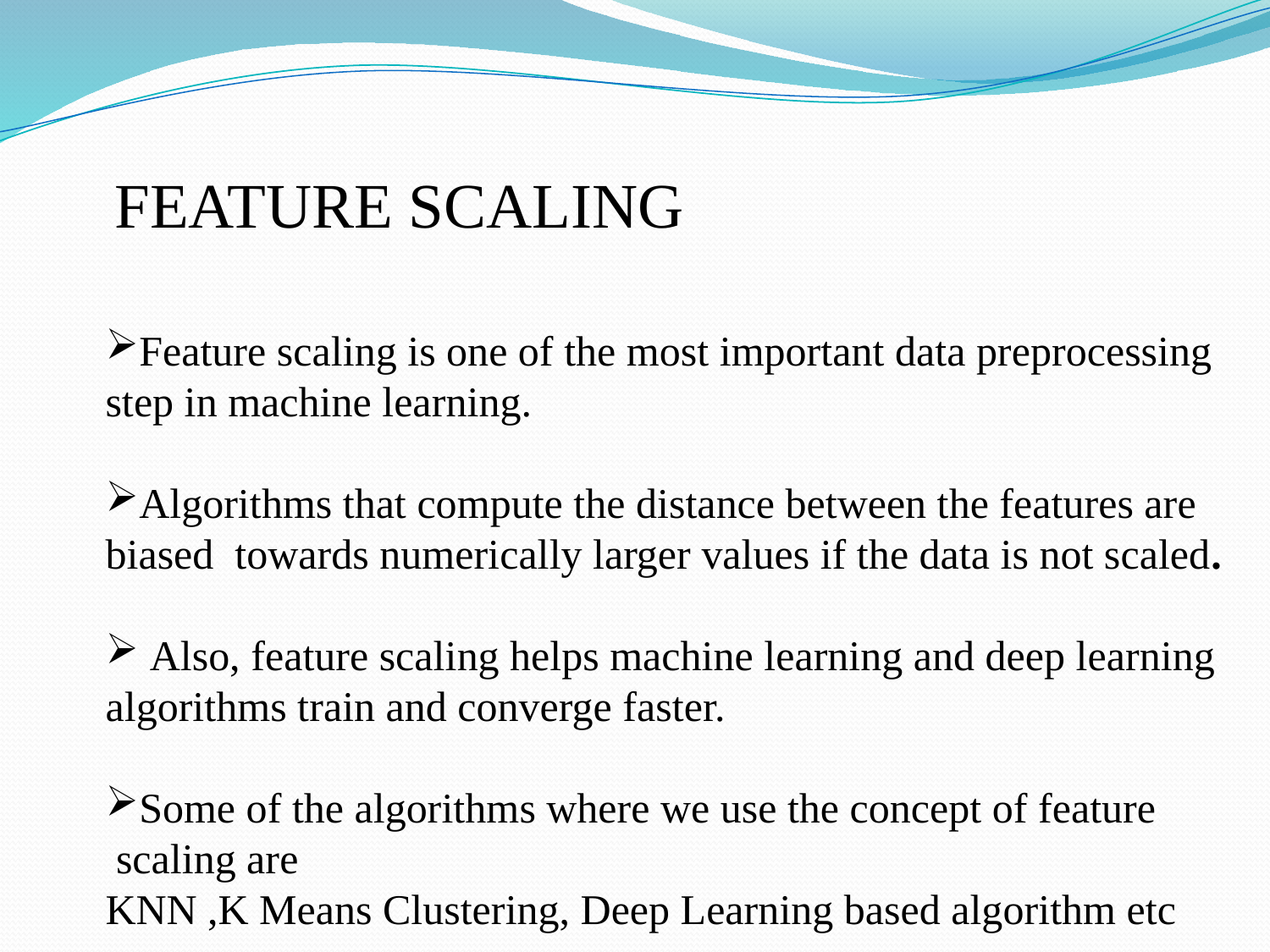

FEATURE SCALING
Feature scaling is one of the most important data preprocessing
step in machine learning.

Algorithms that compute the distance between the features are
biased  towards numerically larger values if the data is not scaled.

 Also, feature scaling helps machine learning and deep learning
algorithms train and converge faster.

Some of the algorithms where we use the concept of feature
 scaling are
KNN ,K Means Clustering, Deep Learning based algorithm etc